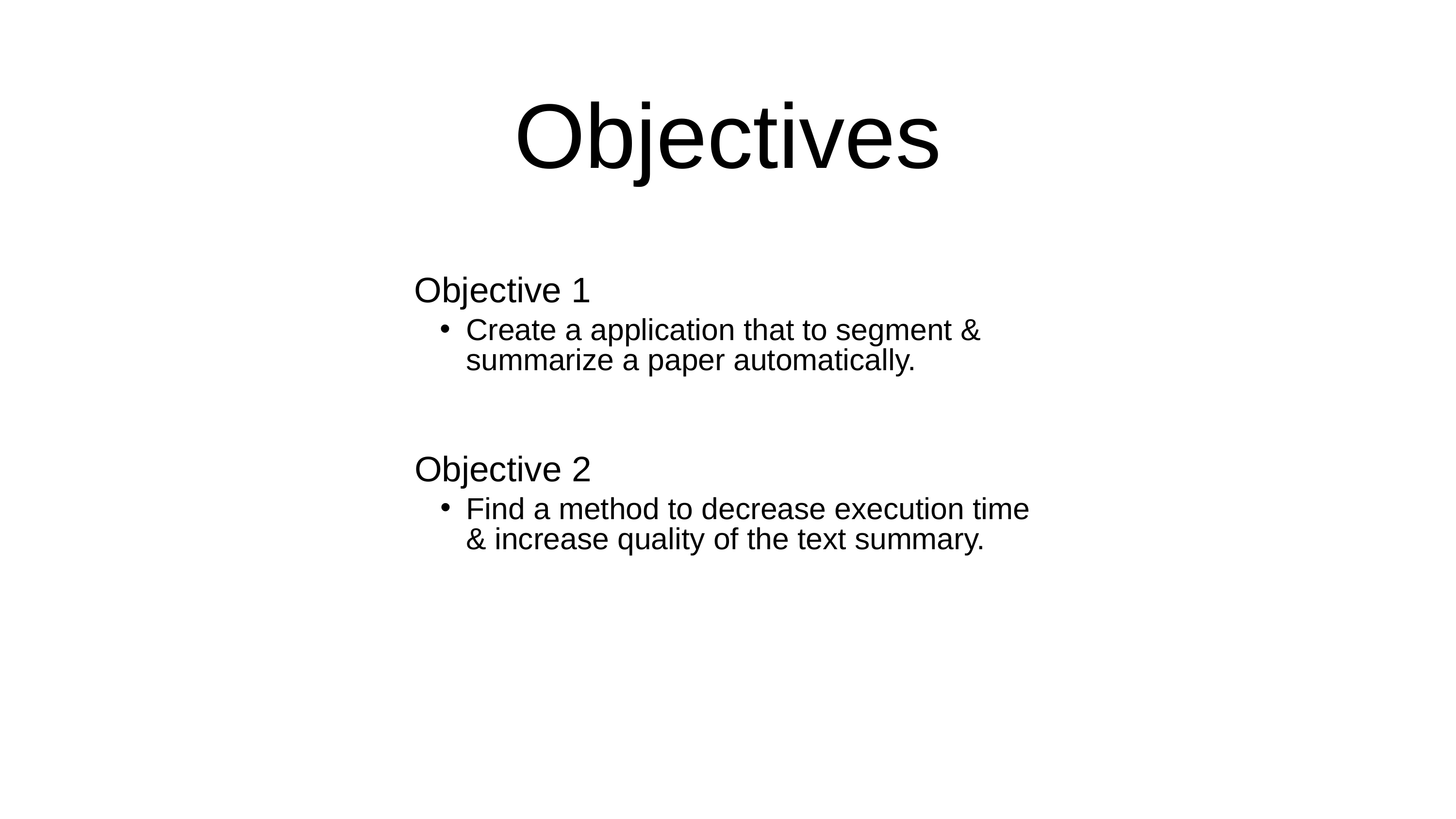

Objectives
Objective 1
Create a application that to segment & summarize a paper automatically.
Objective 2
Find a method to decrease execution time & increase quality of the text summary.